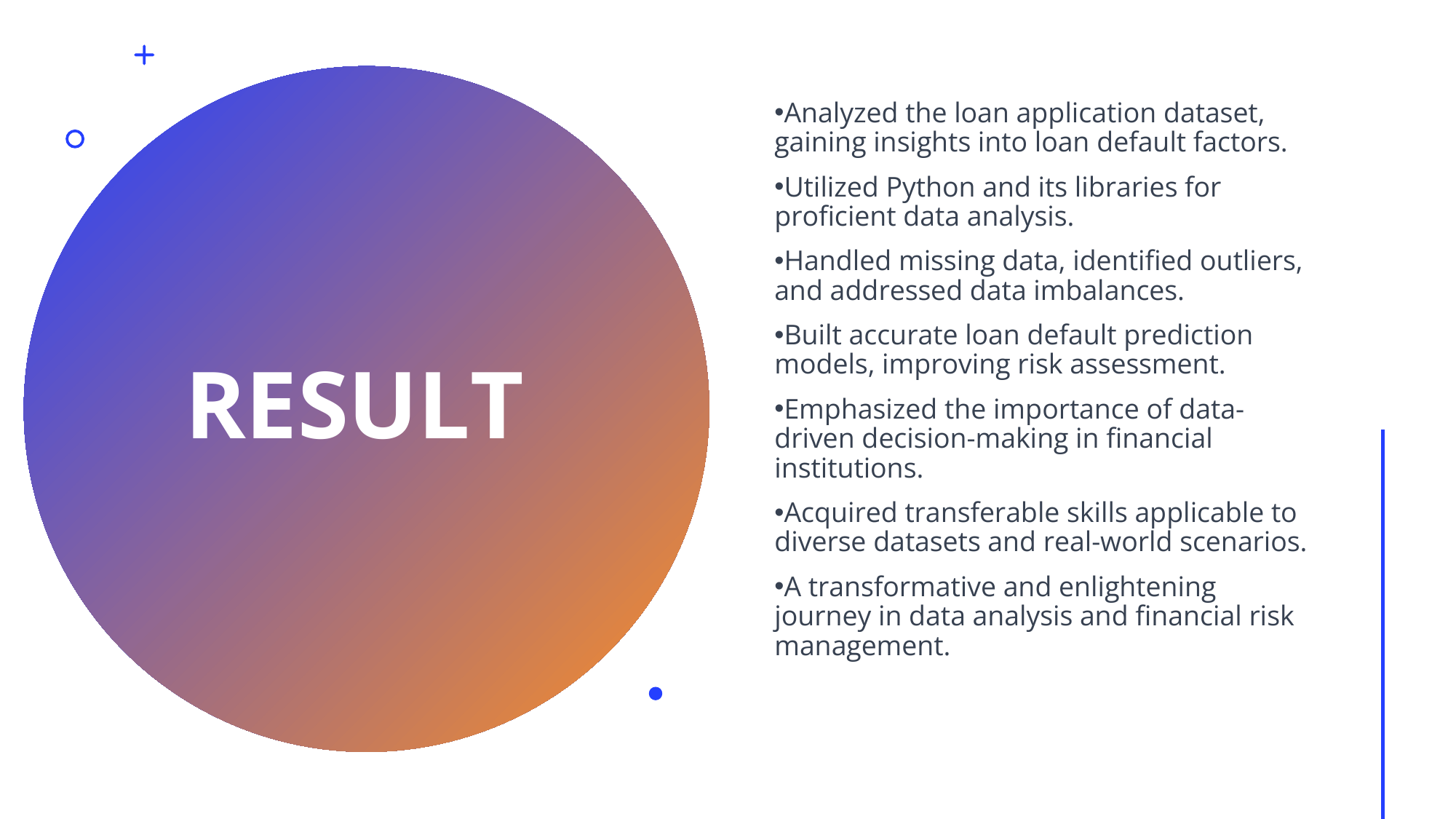

Analyzed the loan application dataset, gaining insights into loan default factors.
Utilized Python and its libraries for proficient data analysis.
Handled missing data, identified outliers, and addressed data imbalances.
Built accurate loan default prediction models, improving risk assessment.
Emphasized the importance of data-driven decision-making in financial institutions.
Acquired transferable skills applicable to diverse datasets and real-world scenarios.
A transformative and enlightening journey in data analysis and financial risk management.

# RESULT